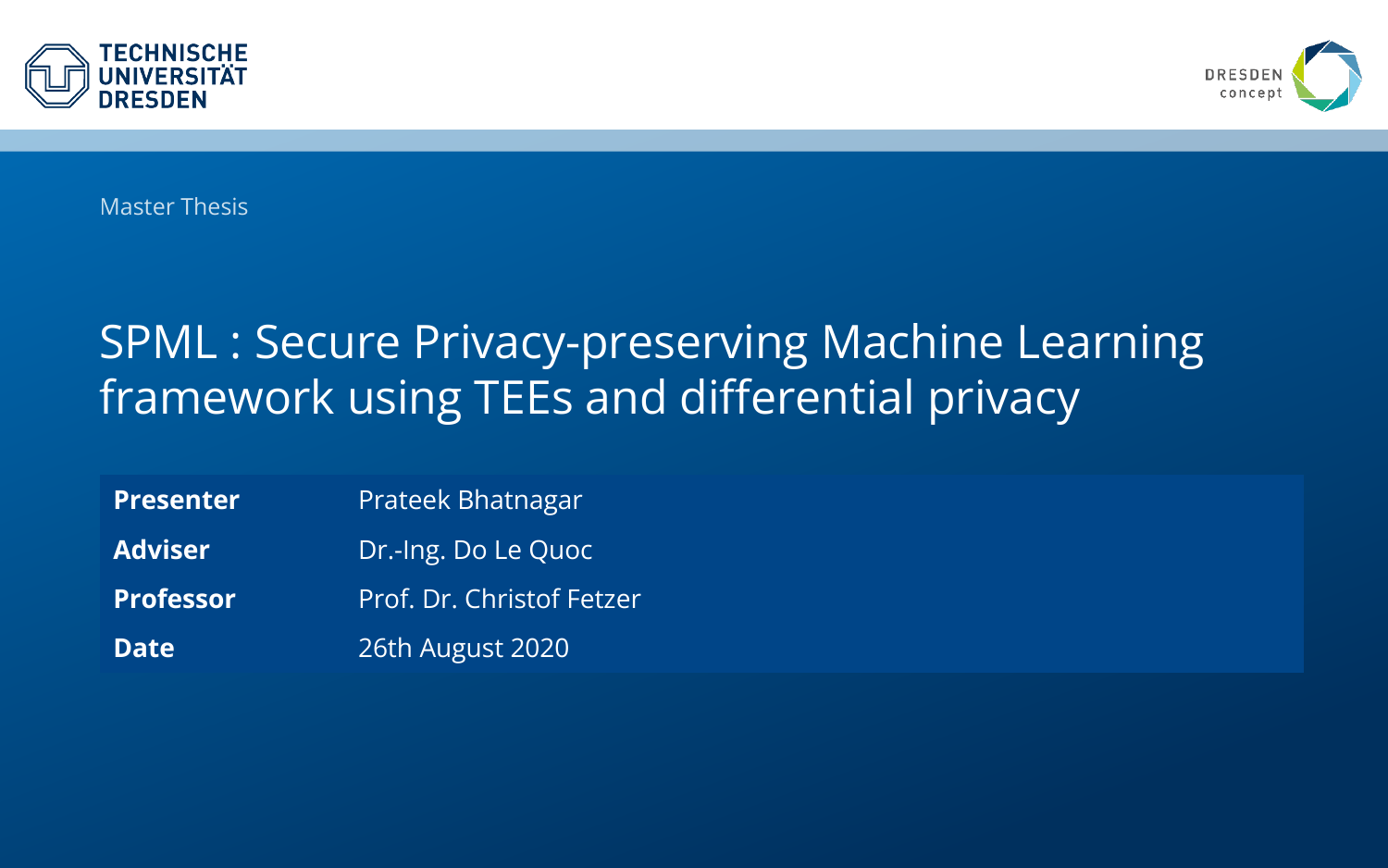

Master Thesis
# SPML : Secure Privacy-preserving Machine Learning framework using TEEs and differential privacy
| Presenter | Prateek Bhatnagar |
| --- | --- |
| Adviser | Dr.-Ing. Do Le Quoc |
| Professor | Prof. Dr. Christof Fetzer |
| Date | 26th August 2020 |